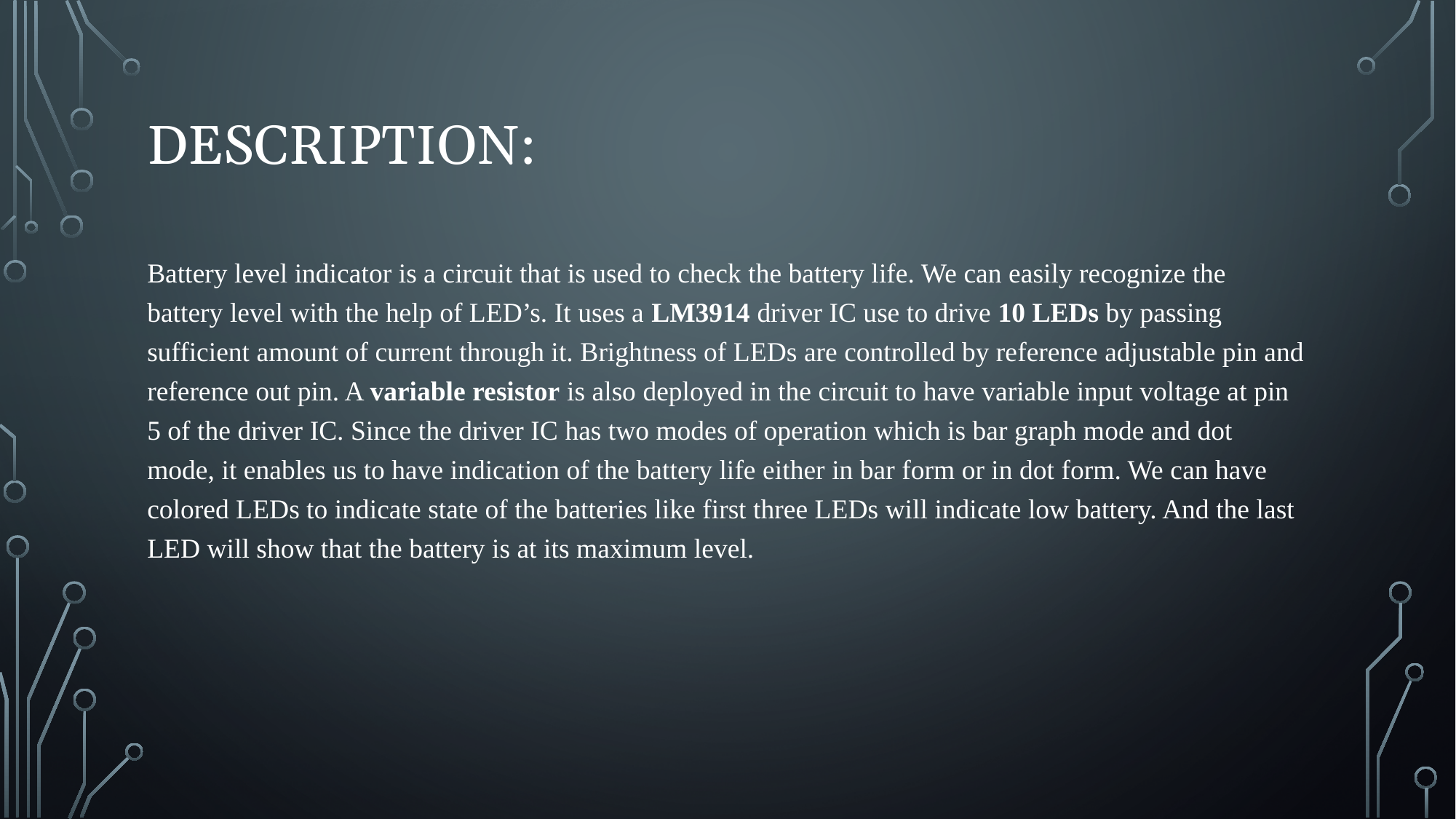

# Description:
Battery level indicator is a circuit that is used to check the battery life. We can easily recognize the battery level with the help of LED’s. It uses a LM3914 driver IC use to drive 10 LEDs by passing sufficient amount of current through it. Brightness of LEDs are controlled by reference adjustable pin and reference out pin. A variable resistor is also deployed in the circuit to have variable input voltage at pin 5 of the driver IC. Since the driver IC has two modes of operation which is bar graph mode and dot mode, it enables us to have indication of the battery life either in bar form or in dot form. We can have colored LEDs to indicate state of the batteries like first three LEDs will indicate low battery. And the last LED will show that the battery is at its maximum level.